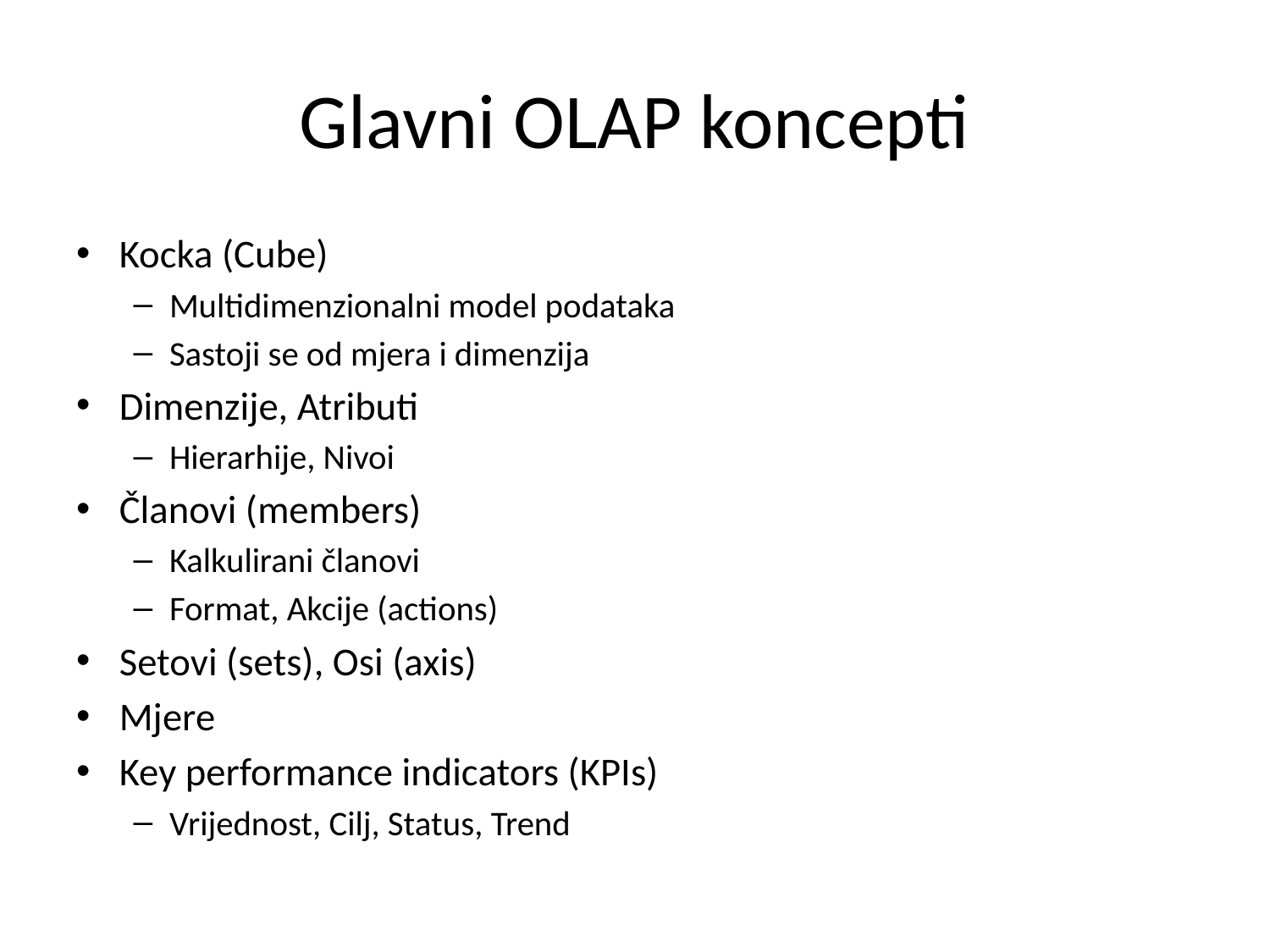

# Glavni OLAP koncepti
Kocka (Cube)
Multidimenzionalni model podataka
Sastoji se od mjera i dimenzija
Dimenzije, Atributi
Hierarhije, Nivoi
Članovi (members)
Kalkulirani članovi
Format, Akcije (actions)
Setovi (sets), Osi (axis)
Mjere
Key performance indicators (KPIs)
Vrijednost, Cilj, Status, Trend